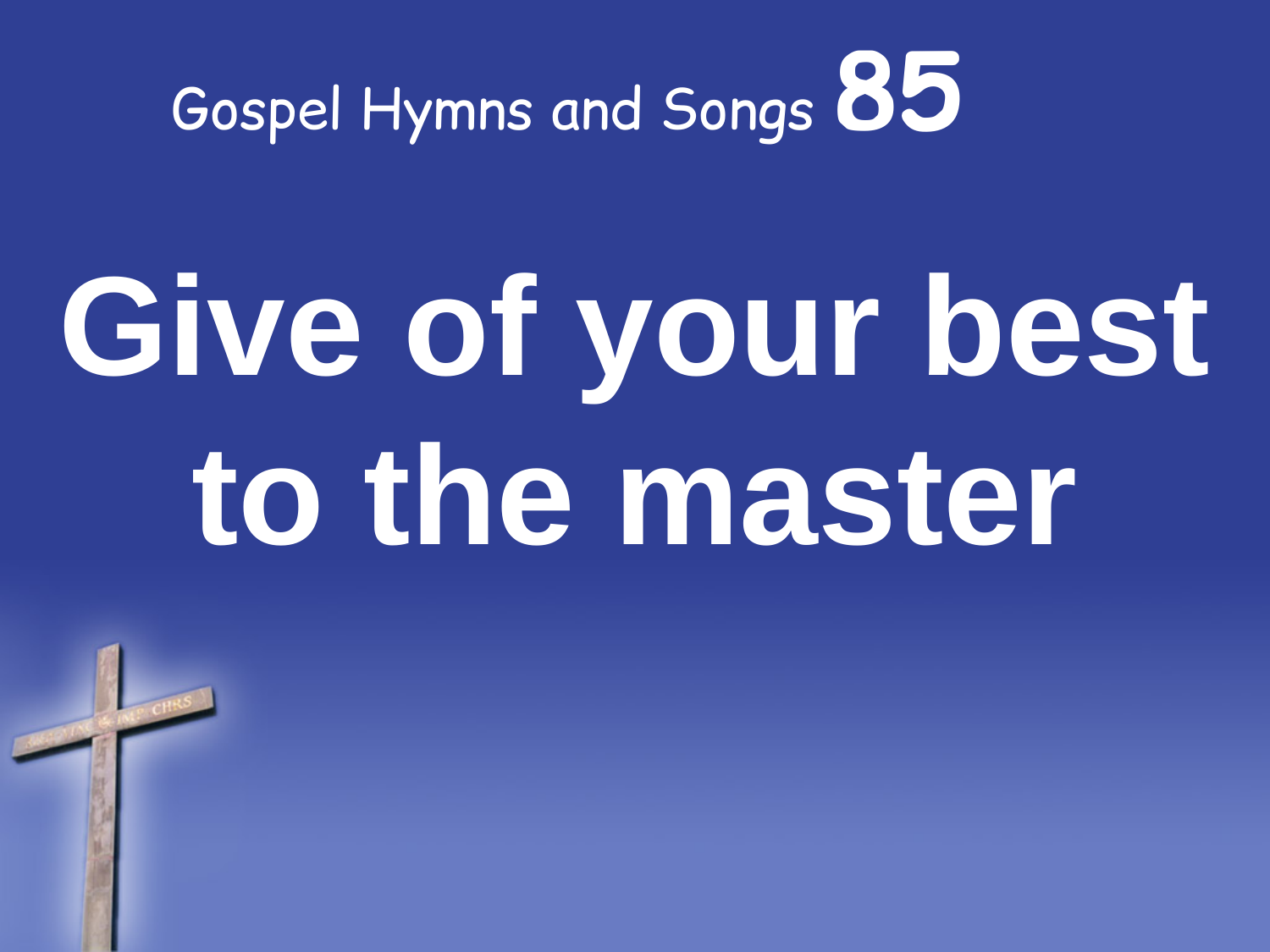

# Gospel Hymns and Songs 85
Give of your best to the master